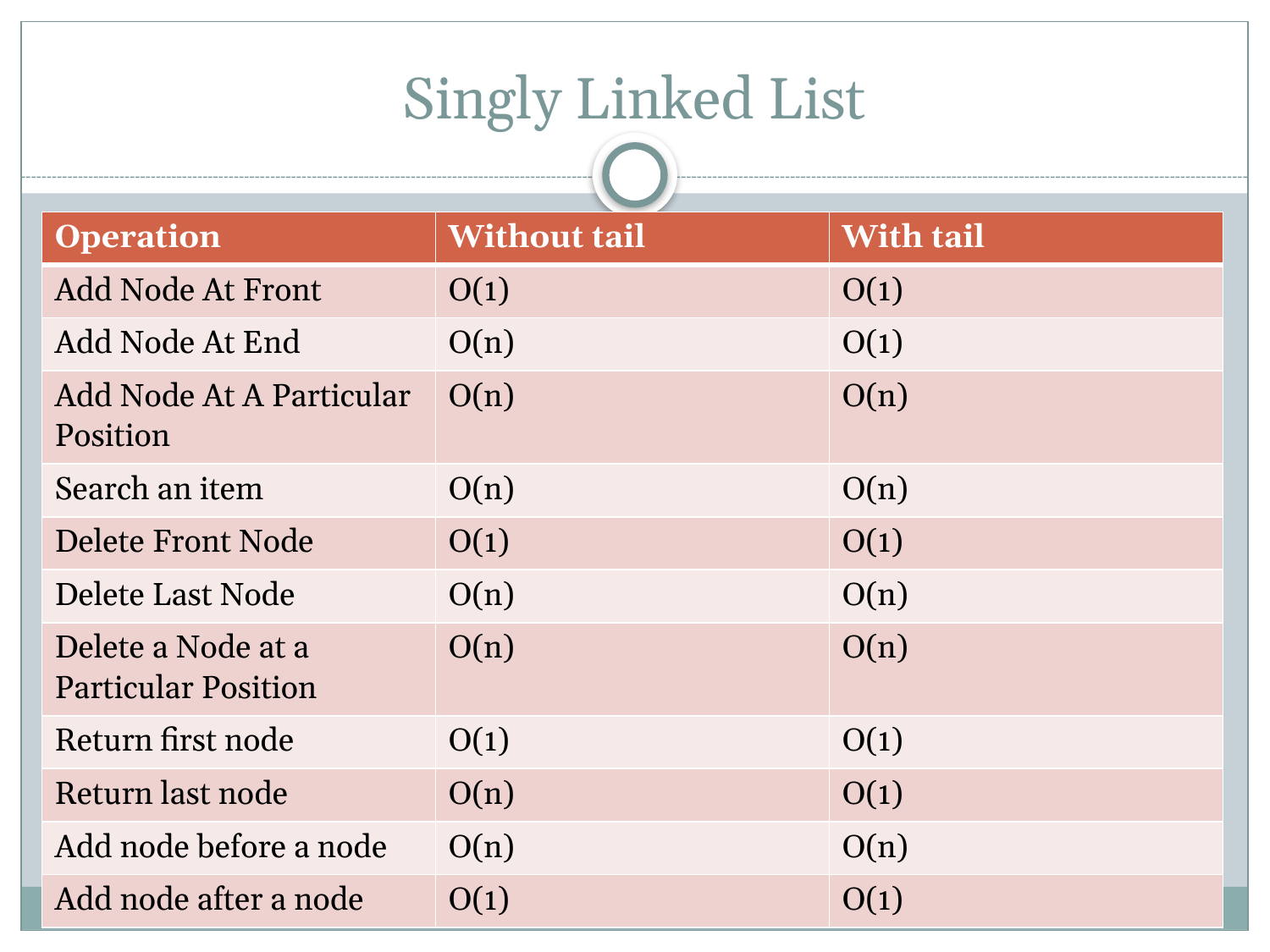

# Singly Linked List
| Operation | Without tail | With tail |
| --- | --- | --- |
| Add Node At Front | O(1) | O(1) |
| Add Node At End | O(n) | O(1) |
| Add Node At A Particular Position | O(n) | O(n) |
| Search an item | O(n) | O(n) |
| Delete Front Node | O(1) | O(1) |
| Delete Last Node | O(n) | O(n) |
| Delete a Node at a Particular Position | O(n) | O(n) |
| Return first node | O(1) | O(1) |
| Return last node | O(n) | O(1) |
| Add node before a node | O(n) | O(n) |
| Add node after a node | O(1) | O(1) |